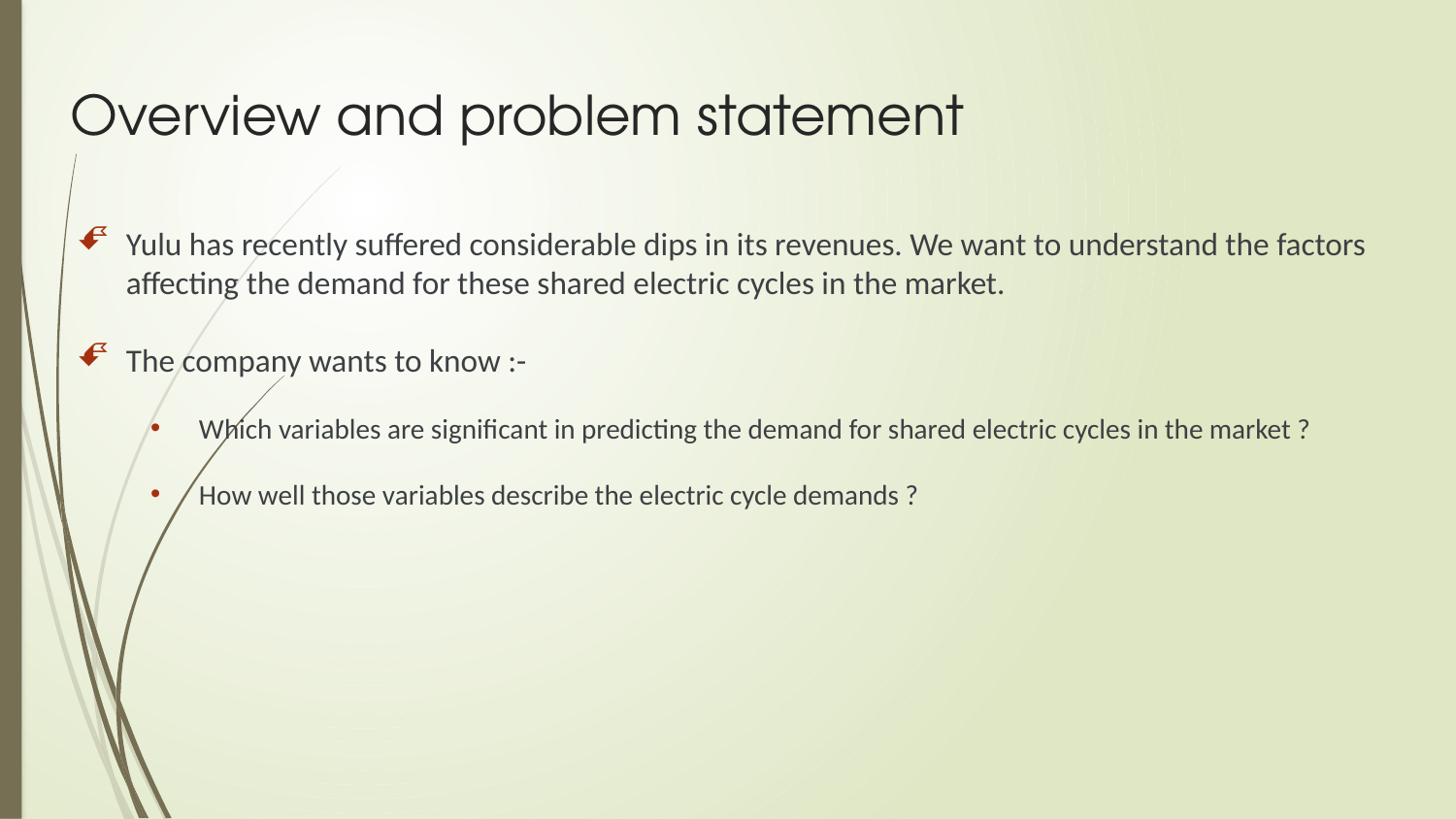

# Overview and problem statement
Yulu has recently suffered considerable dips in its revenues. We want to understand the factors affecting the demand for these shared electric cycles in the market.

The company wants to know :-
Which variables are significant in predicting the demand for shared electric cycles in the market ?
How well those variables describe the electric cycle demands ?